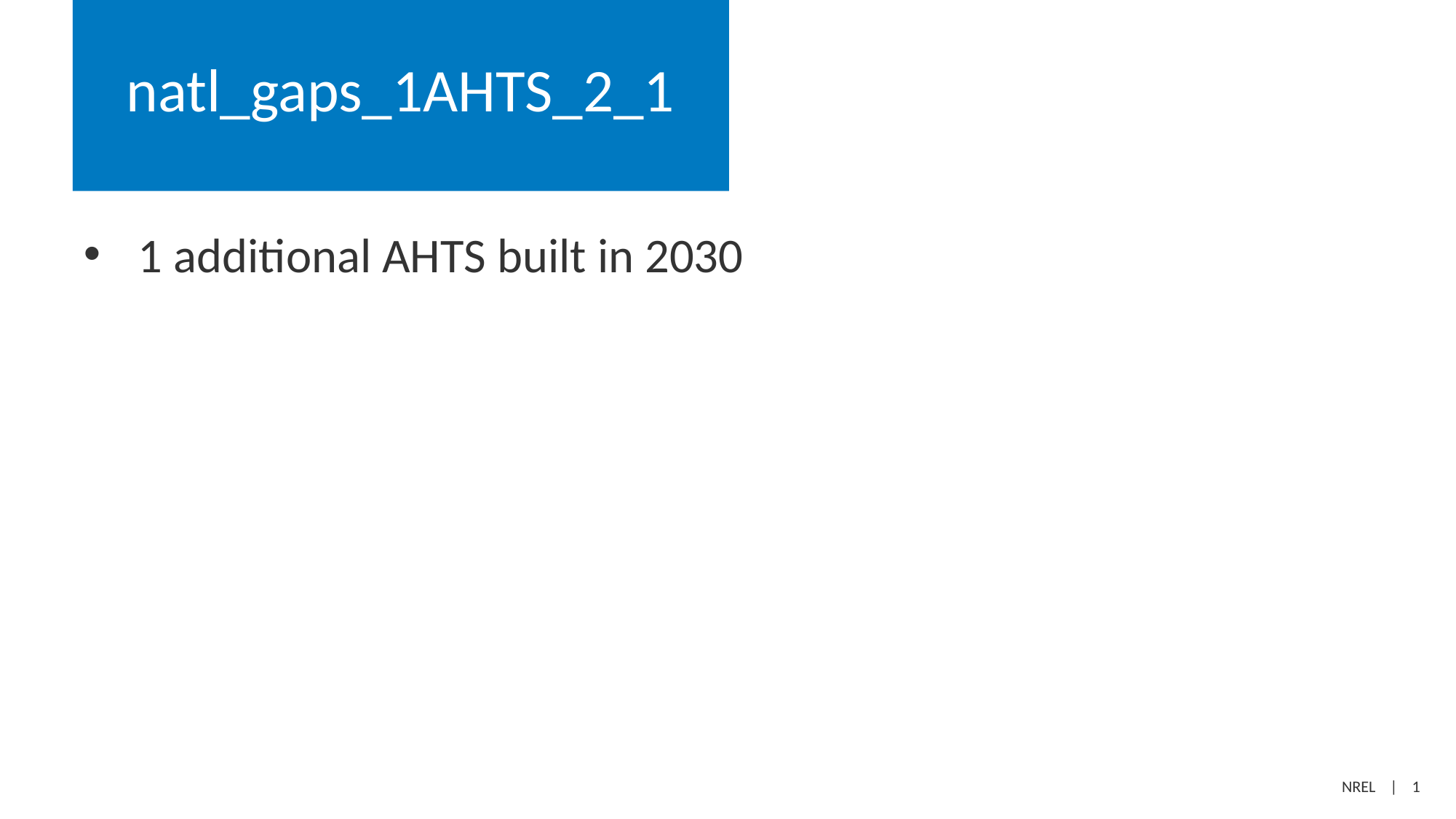

# natl_gaps_1AHTS_2_1
1 additional AHTS built in 2030